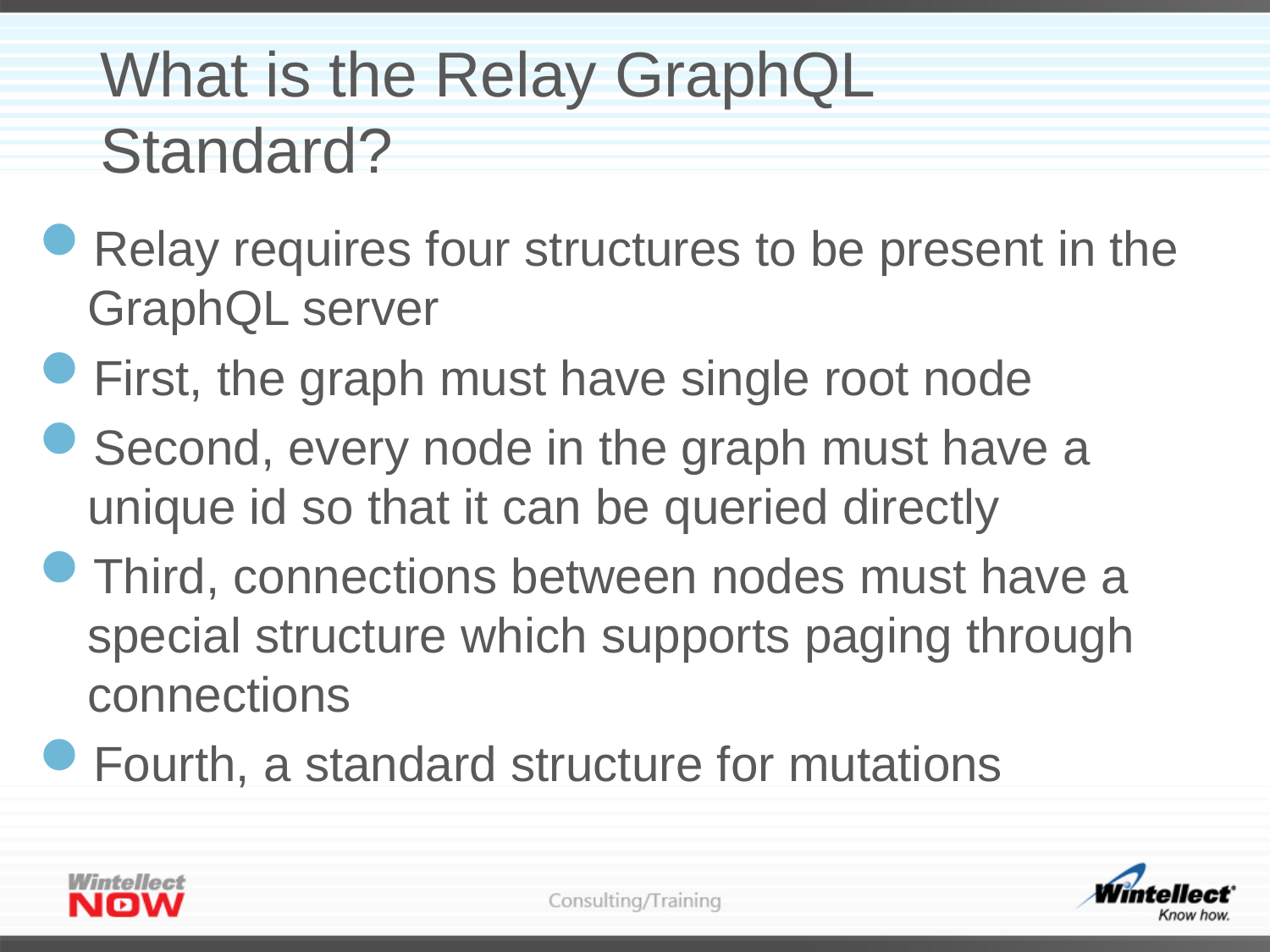

# What is the Relay GraphQL Standard?
Relay requires four structures to be present in the GraphQL server
First, the graph must have single root node
Second, every node in the graph must have a unique id so that it can be queried directly
Third, connections between nodes must have a special structure which supports paging through connections
Fourth, a standard structure for mutations